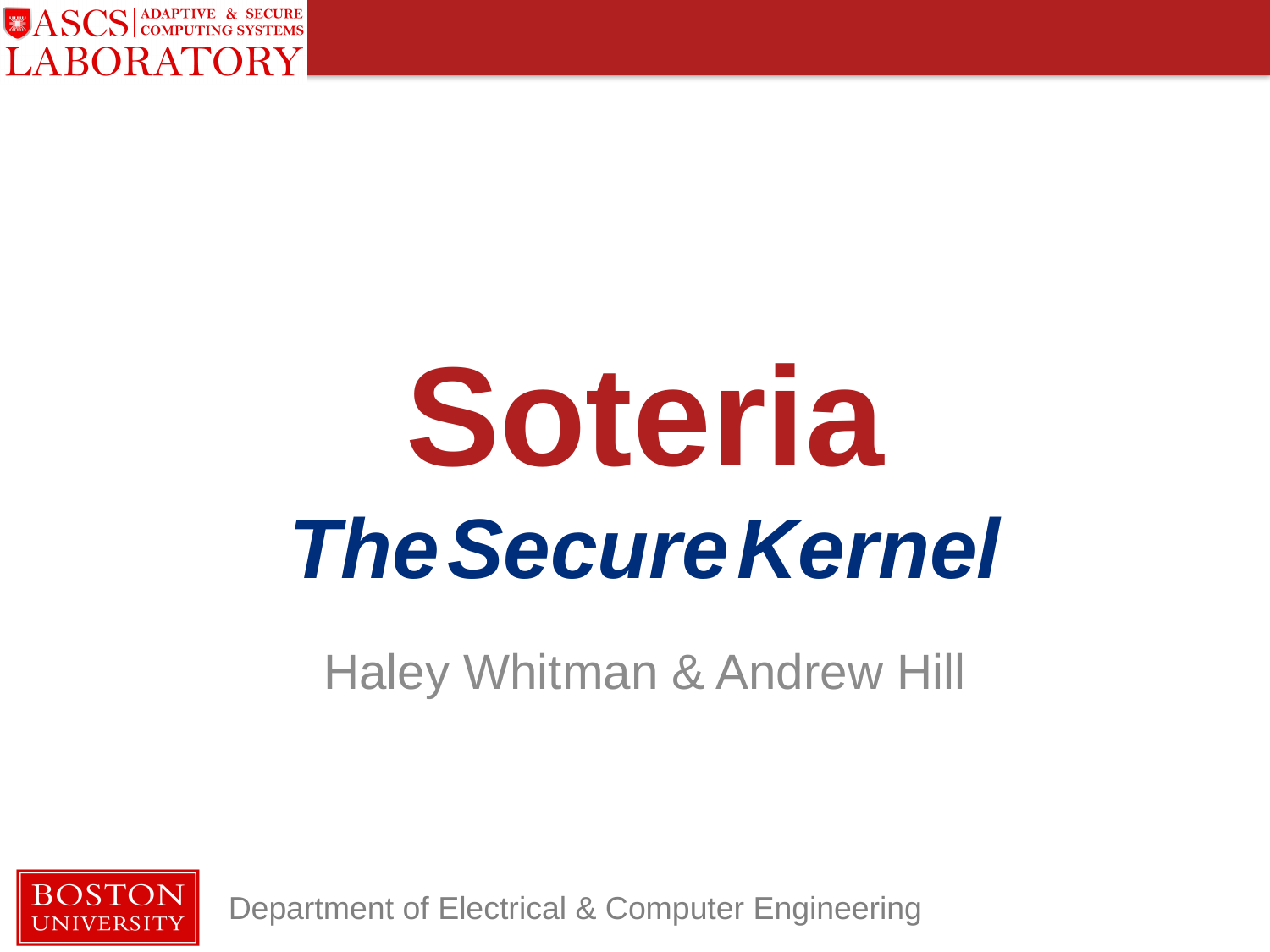

# Soteria The Secure Kernel
Haley Whitman & Andrew Hill